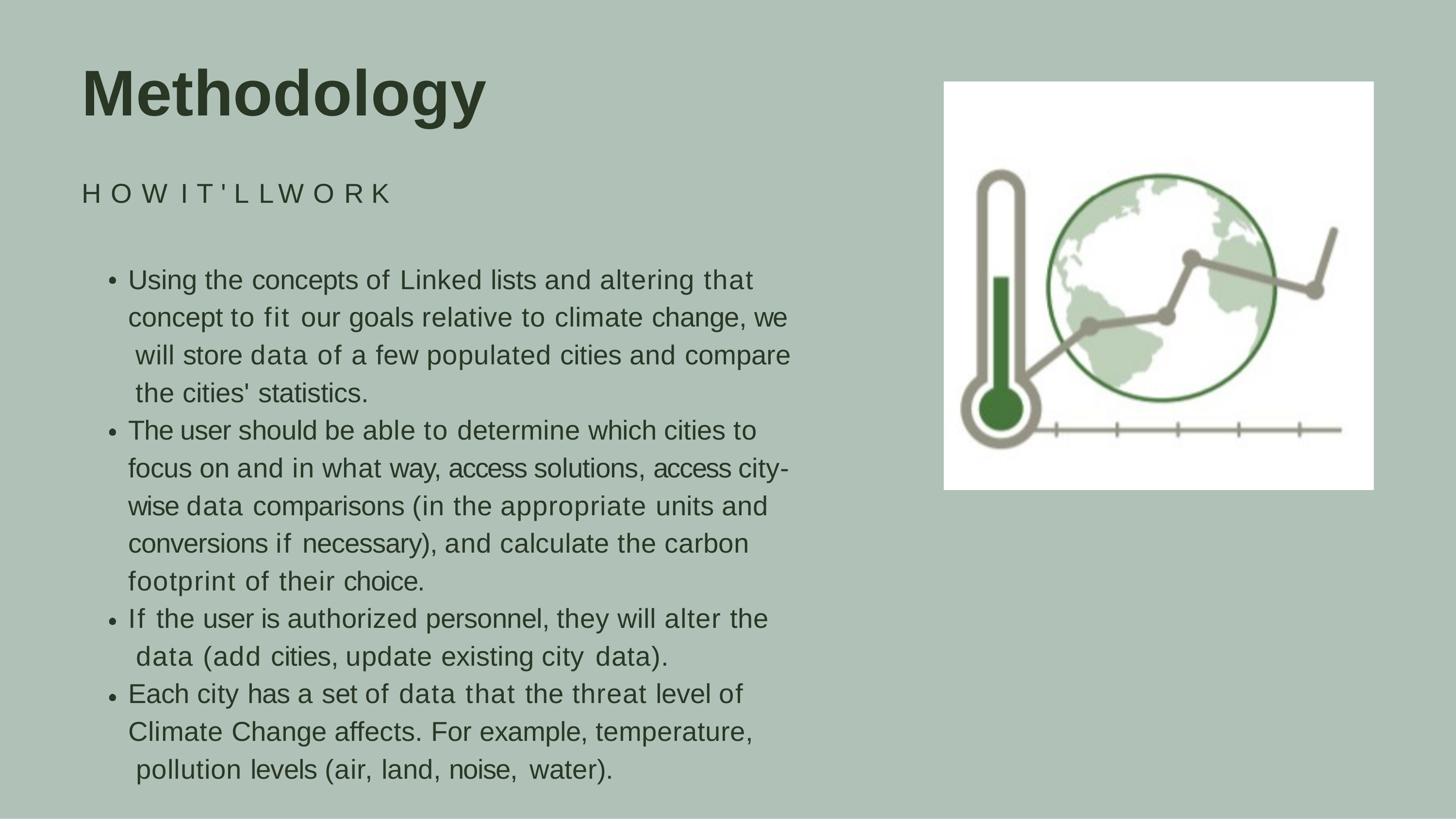

# Methodology

H O W	I T ' L L	W O R K

Using the concepts of Linked lists and altering that  concept to fit our goals relative to climate change, we  will store data of a few populated cities and compare  the cities' statistics.
The user should be able to determine which cities to  focus on and in what way, access solutions, access city-  wise data comparisons (in the appropriate units and  conversions if necessary), and calculate the carbon  footprint of their choice.
If the user is authorized personnel, they will alter the  data (add cities, update existing city data).
Each city has a set of data that the threat level of  Climate Change affects. For example, temperature,  pollution levels (air, land, noise, water).